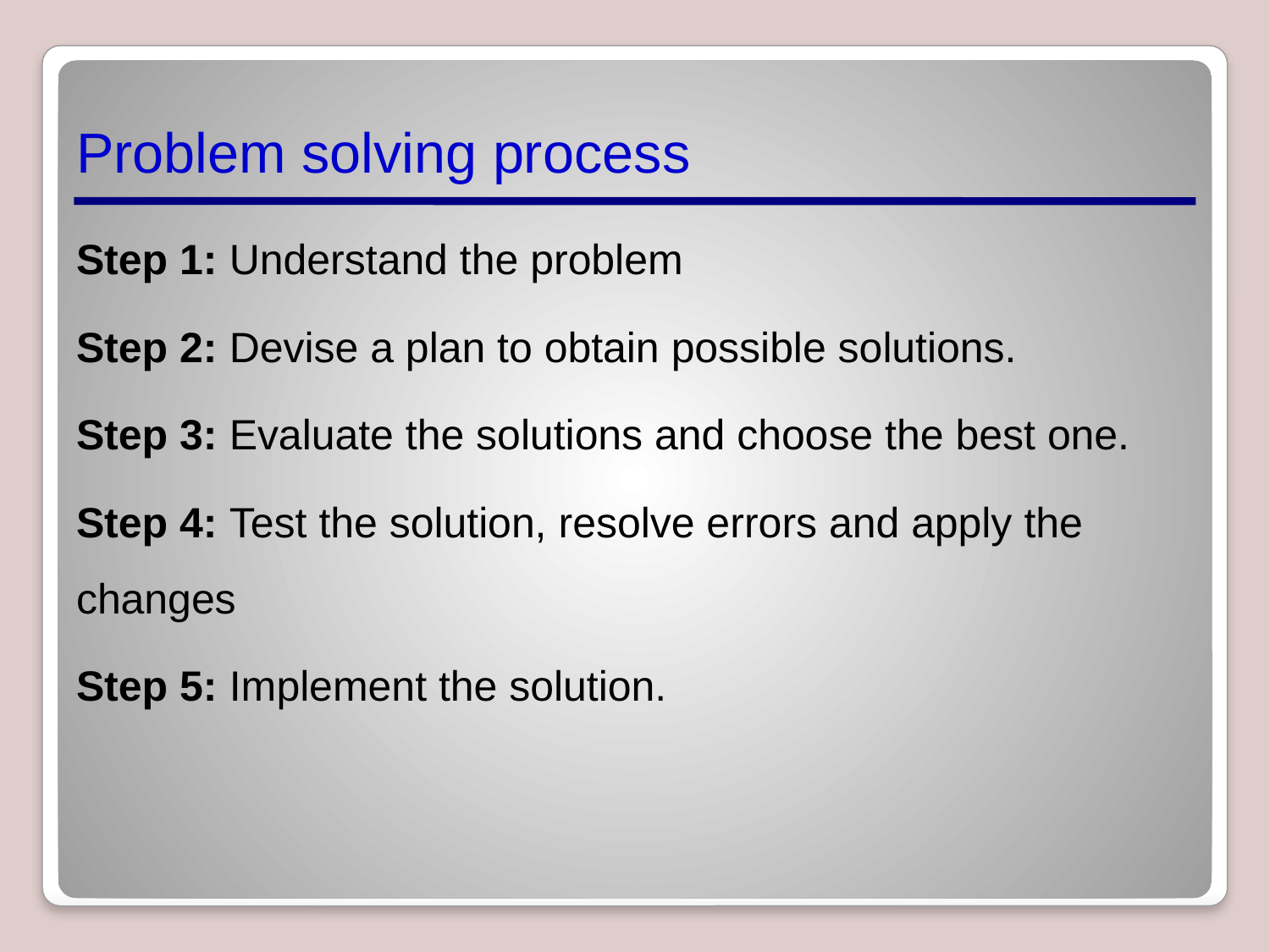

# Problem solving process
Step 1: Understand the problem
Step 2: Devise a plan to obtain possible solutions.
Step 3: Evaluate the solutions and choose the best one.
Step 4: Test the solution, resolve errors and apply the 	changes
Step 5: Implement the solution.